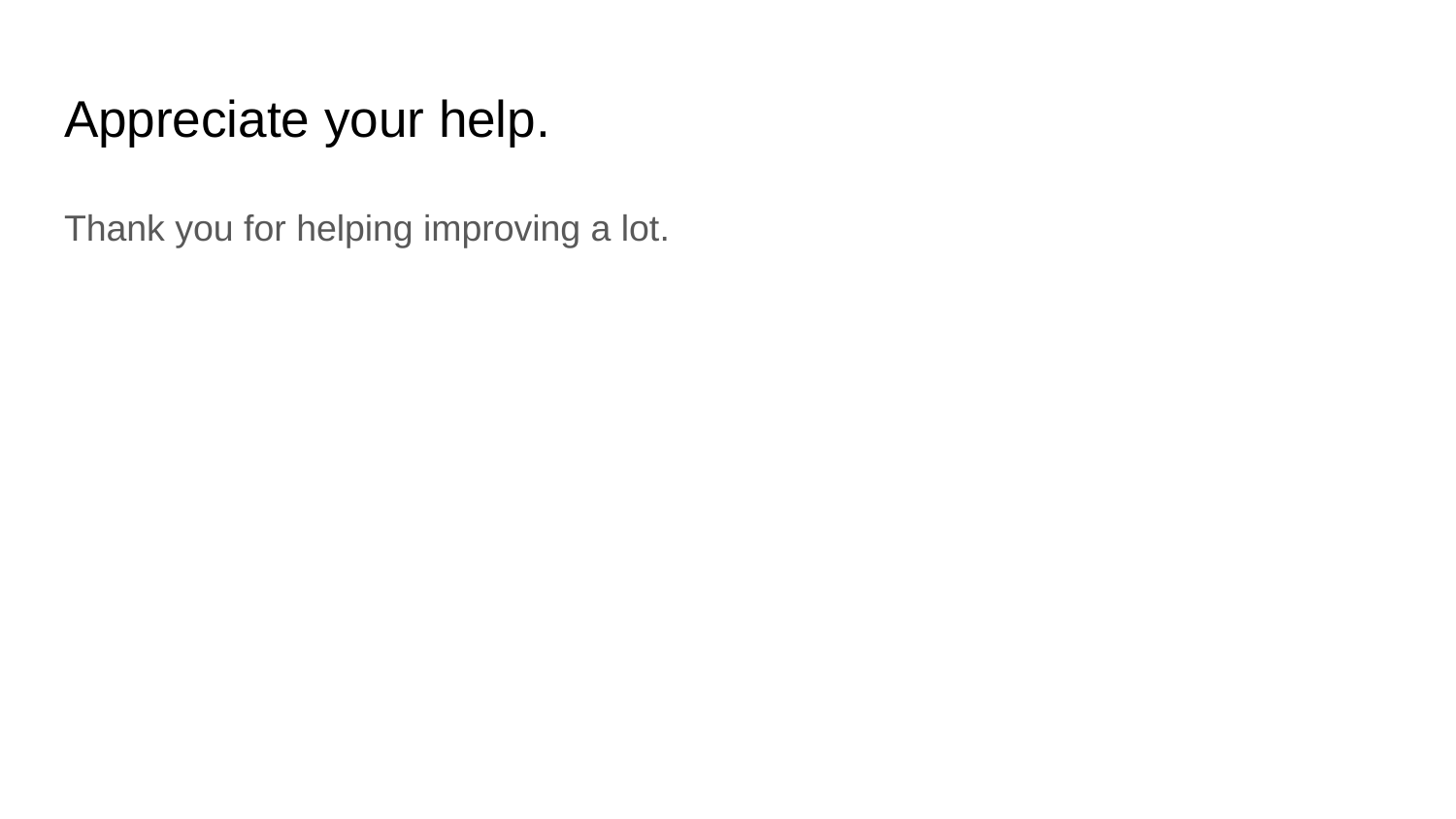

# Appreciate your help.
Thank you for helping improving a lot.